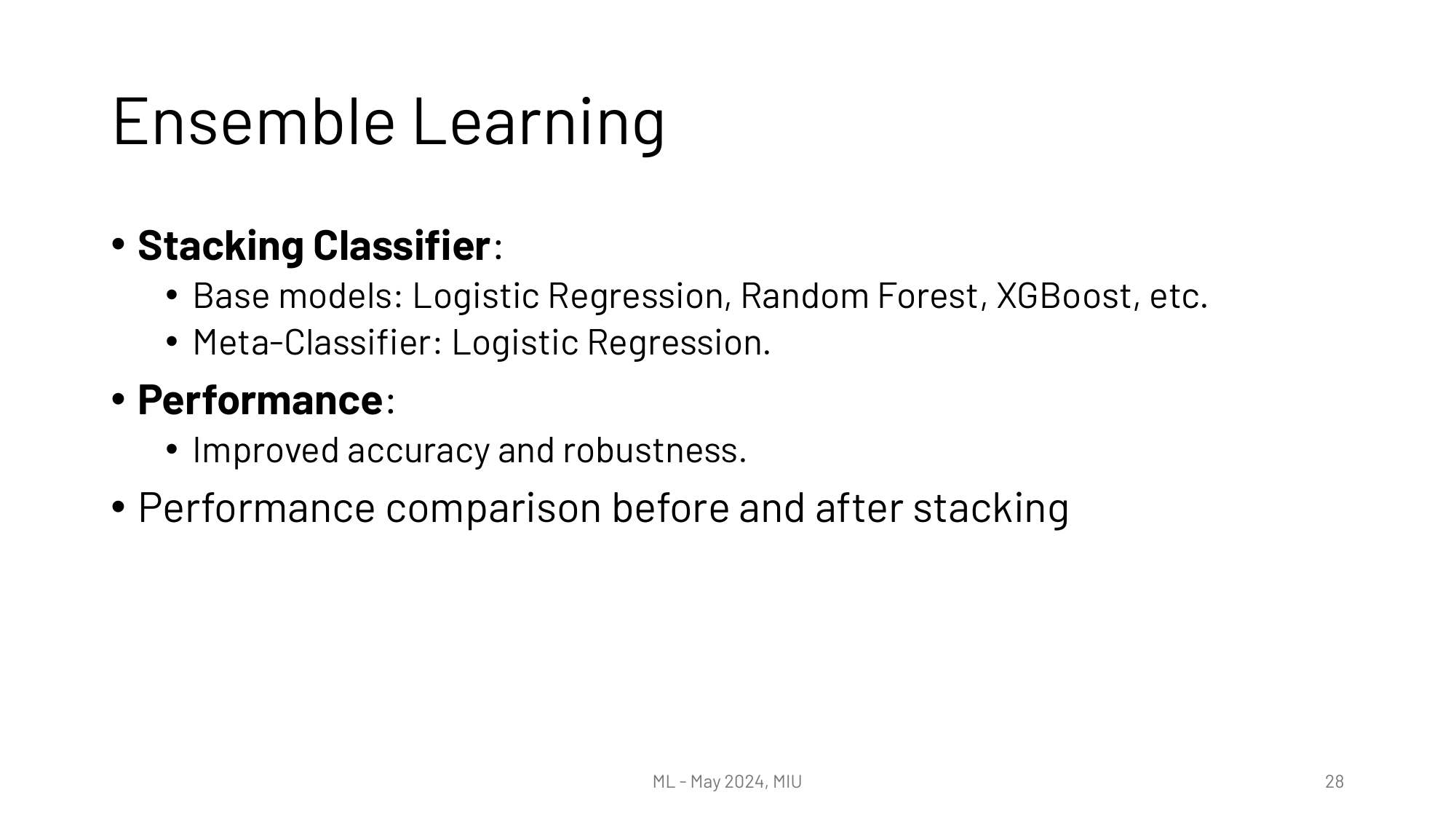

# Ensemble Learning
Stacking Classifier:
Base models: Logistic Regression, Random Forest, XGBoost, etc.
Meta-Classifier: Logistic Regression.
Performance:
Improved accuracy and robustness.
Performance comparison before and after stacking
ML - May 2024, MIU
28